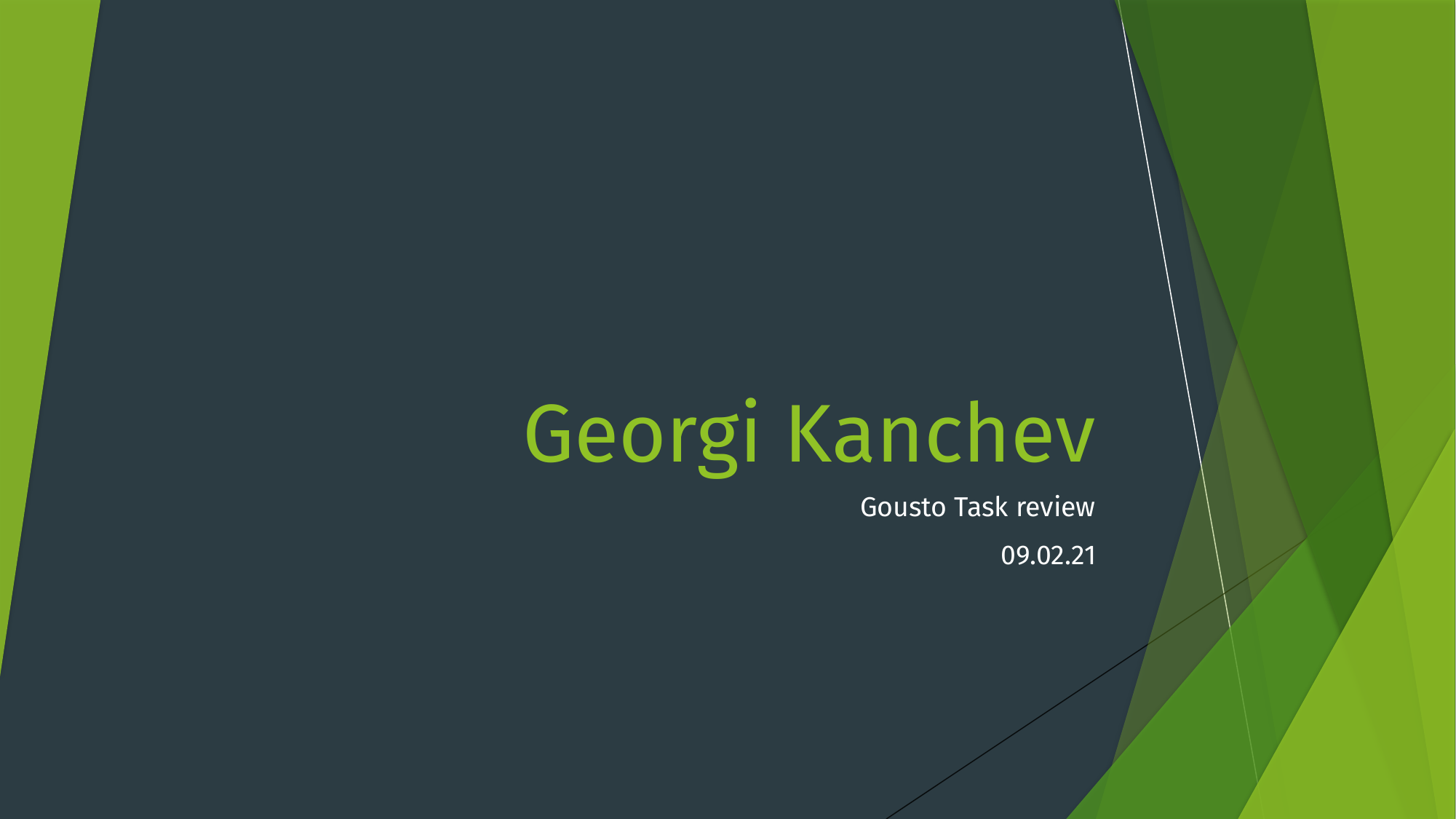

# Georgi Kanchev
Gousto Task review
09.02.21